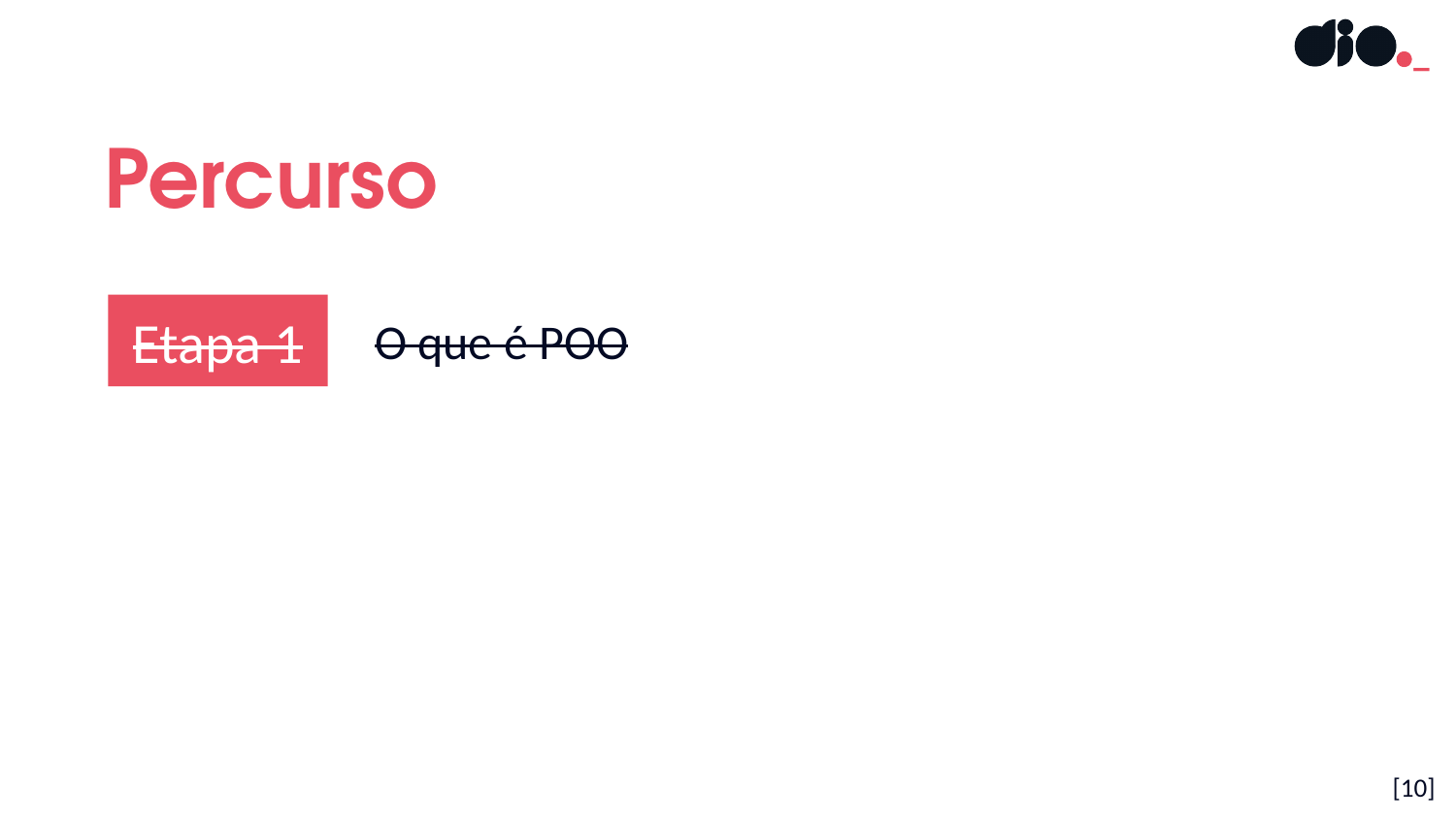

Percurso
Etapa 1
O que é POO
[10]